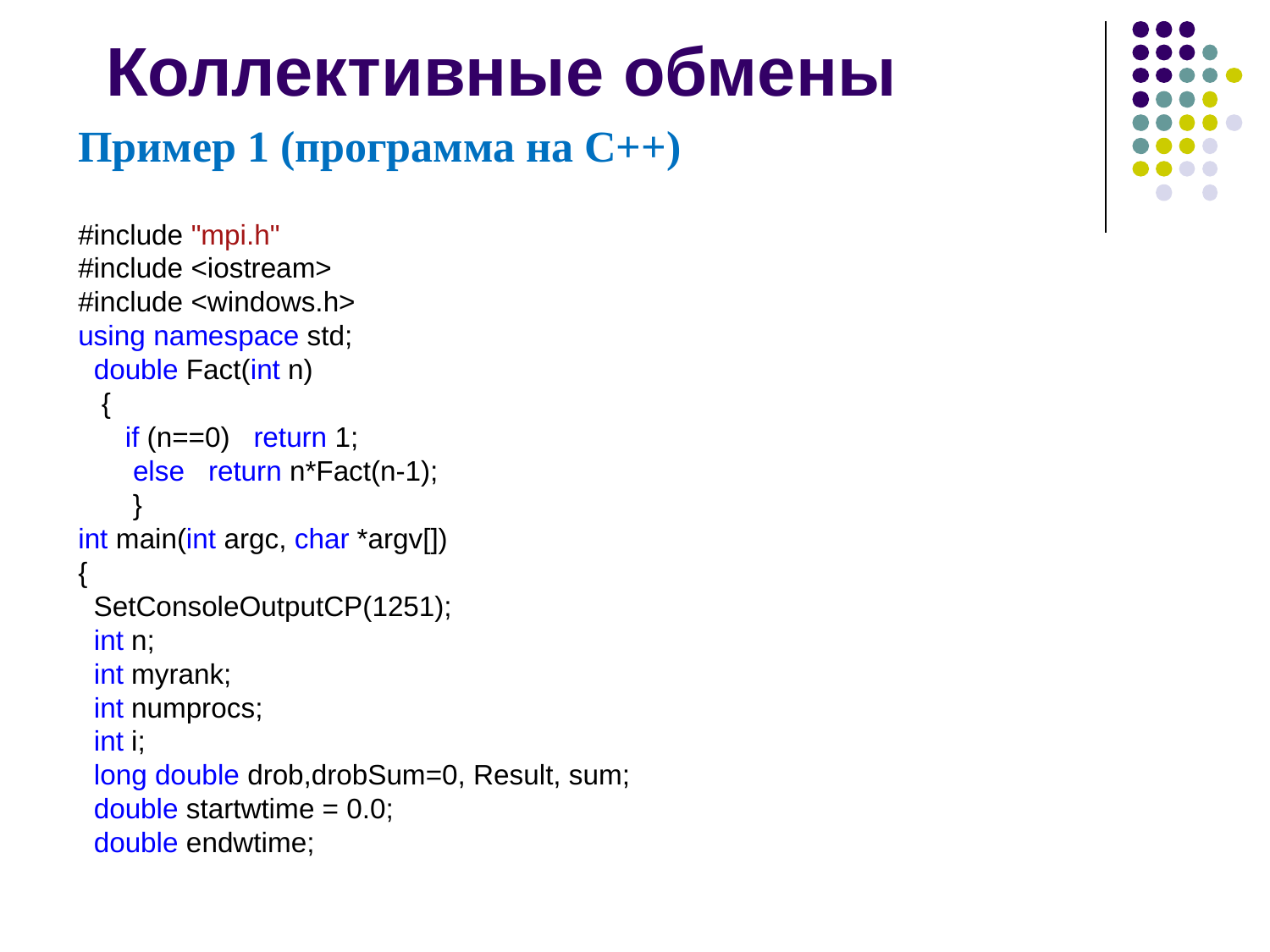

# Коллективные обмены
Пример 1 (программа на С++)

#include "mpi.h"
#include <iostream>
#include <windows.h>
using namespace std;
  double Fact(int n)
   {
      if (n==0)   return 1;
       else   return n*Fact(n-1);
       }
int main(int argc, char *argv[])
{
  SetConsoleOutputCP(1251);
  int n;
  int myrank;
  int numprocs;
  int i;
  long double drob,drobSum=0, Result, sum;
  double startwtime = 0.0;
  double endwtime;
2008